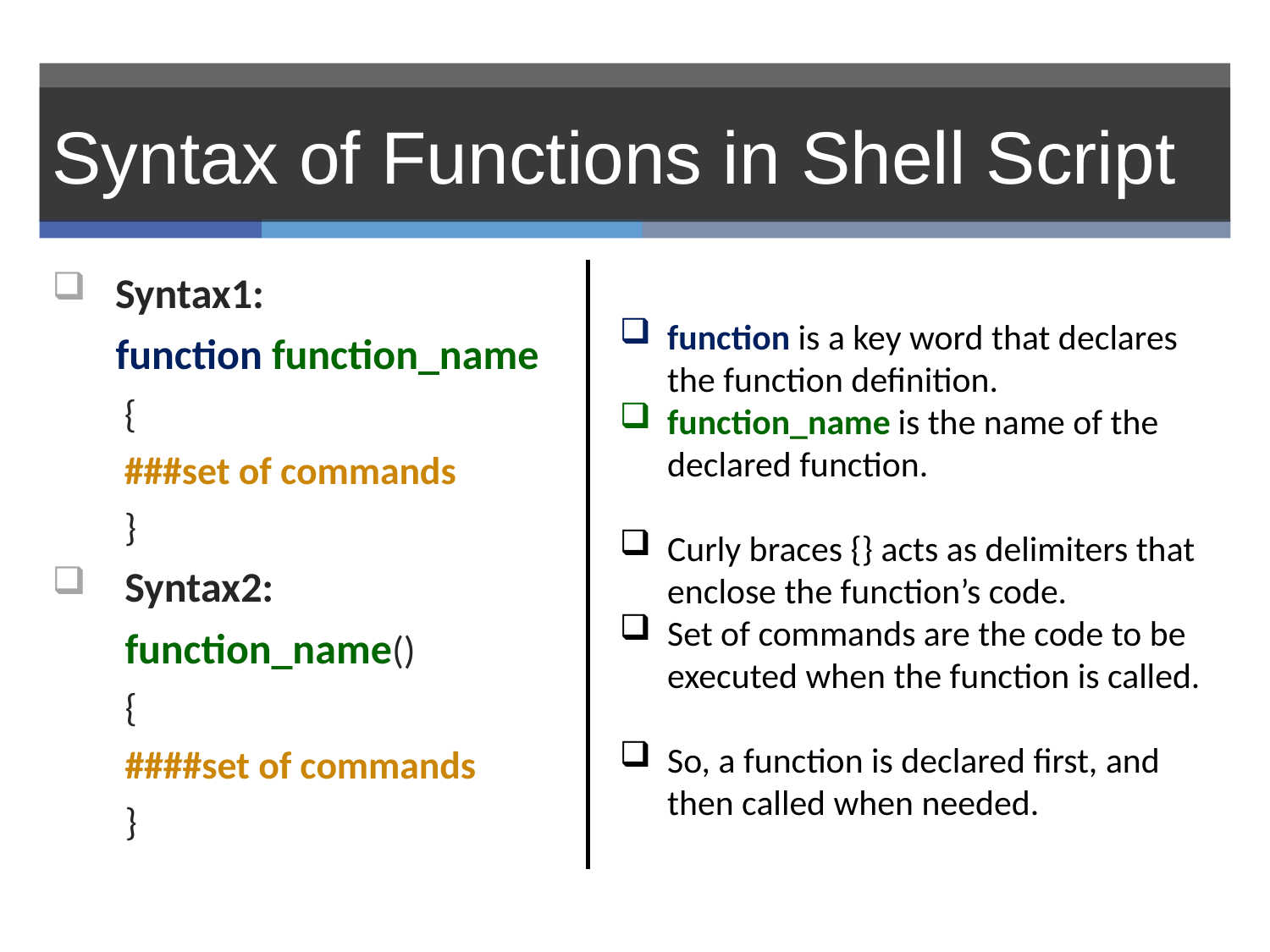

# Syntax of Functions in Shell Script
Syntax1:
function function_name
 {
 ###set of commands
 }
 Syntax2:
 function_name()
 {
 ####set of commands
 }
function is a key word that declares the function definition.
function_name is the name of the declared function.

Curly braces {} acts as delimiters that enclose the function’s code.
Set of commands are the code to be executed when the function is called.

So, a function is declared first, and then called when needed.